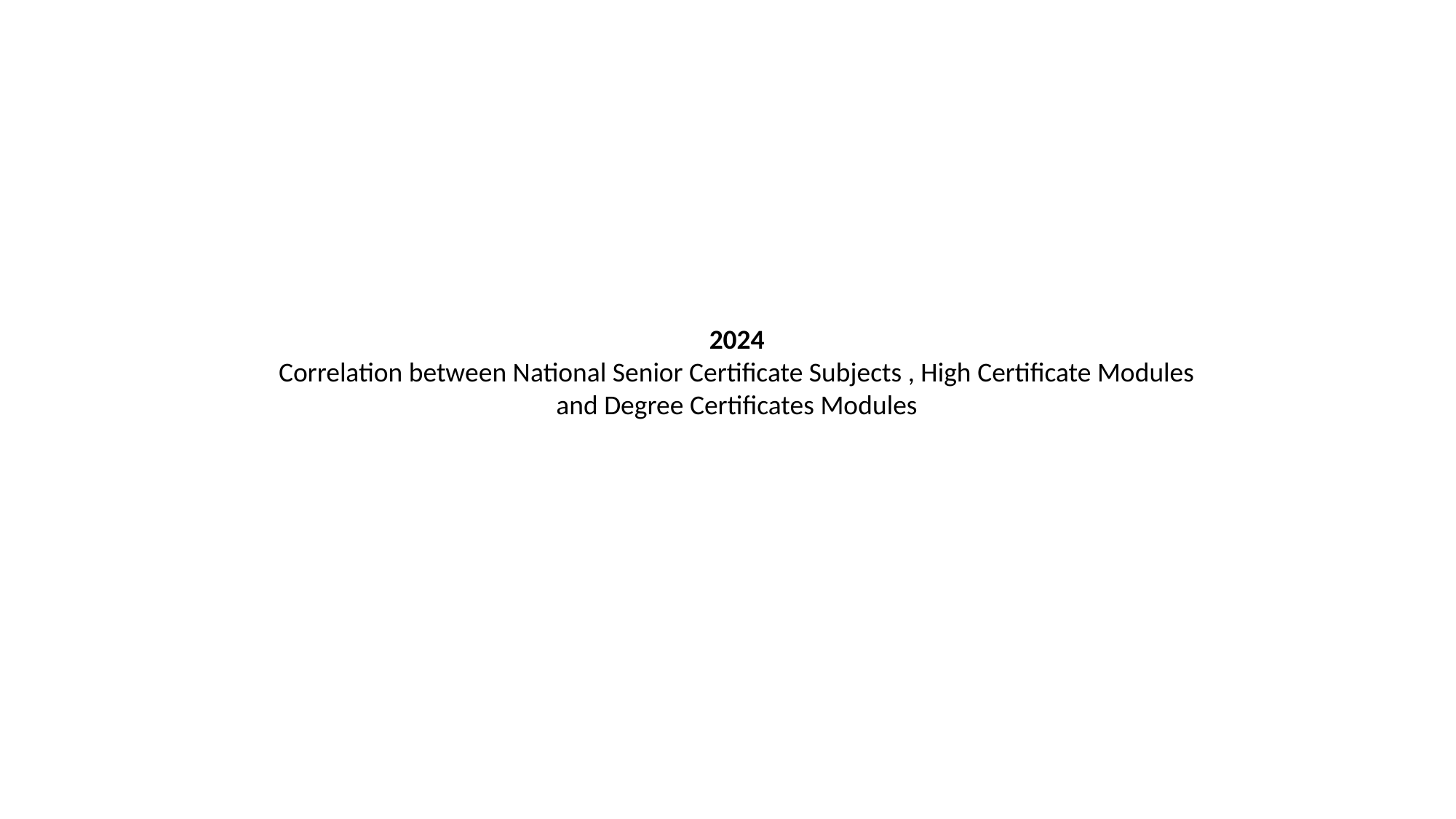

2024
Correlation between National Senior Certificate Subjects , High Certificate Modules and Degree Certificates Modules